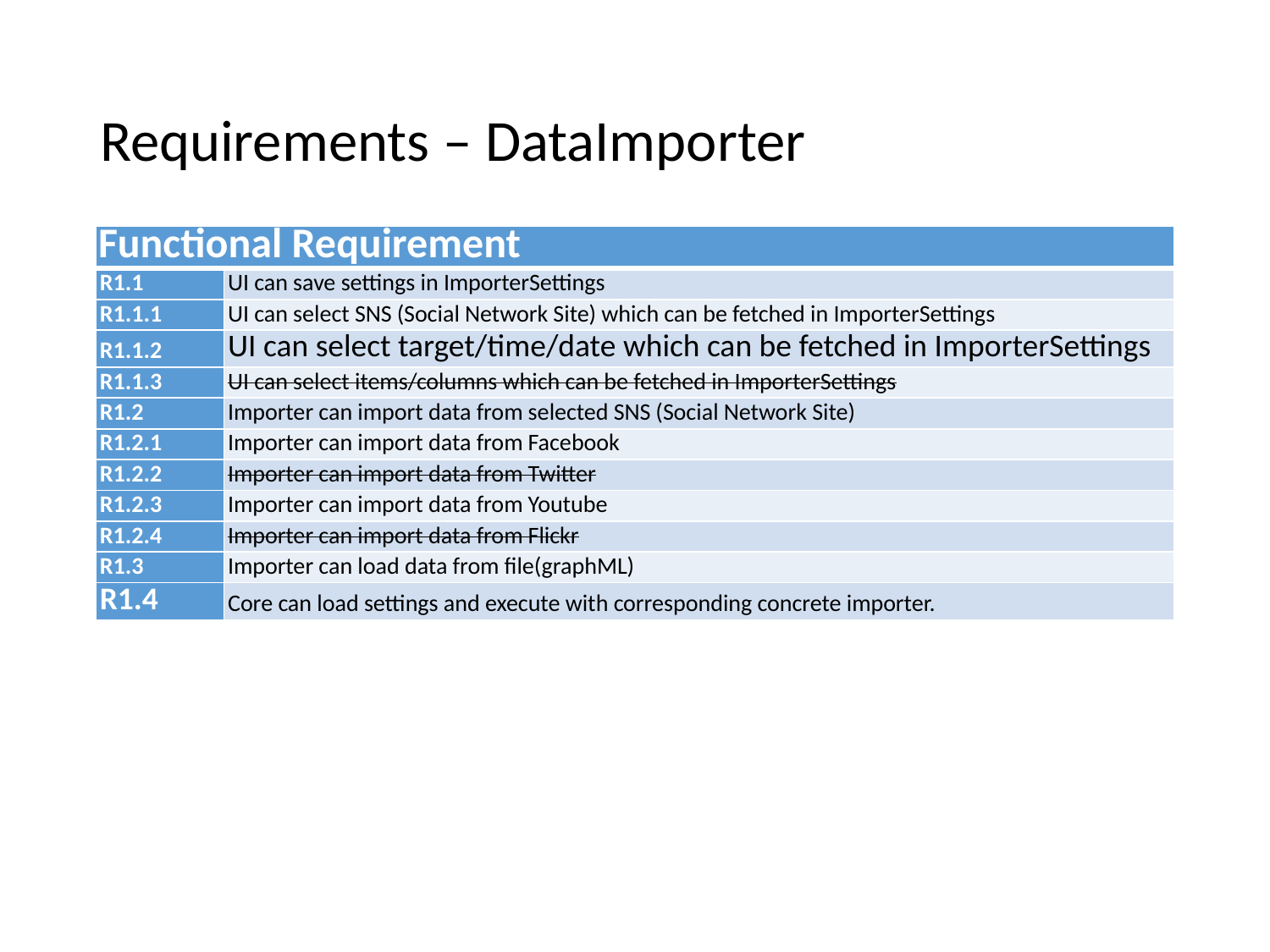

# Requirements – DataImporter
| Functional Requirement |  |
| --- | --- |
| R1.1 | UI can save settings in ImporterSettings |
| R1.1.1 | UI can select SNS (Social Network Site) which can be fetched in ImporterSettings |
| R1.1.2 | UI can select target/time/date which can be fetched in ImporterSettings |
| R1.1.3 | UI can select items/columns which can be fetched in ImporterSettings |
| R1.2 | Importer can import data from selected SNS (Social Network Site) |
| R1.2.1 | Importer can import data from Facebook |
| R1.2.2 | Importer can import data from Twitter |
| R1.2.3 | Importer can import data from Youtube |
| R1.2.4 | Importer can import data from Flickr |
| R1.3 | Importer can load data from file(graphML) |
| R1.4 | Core can load settings and execute with corresponding concrete importer. |